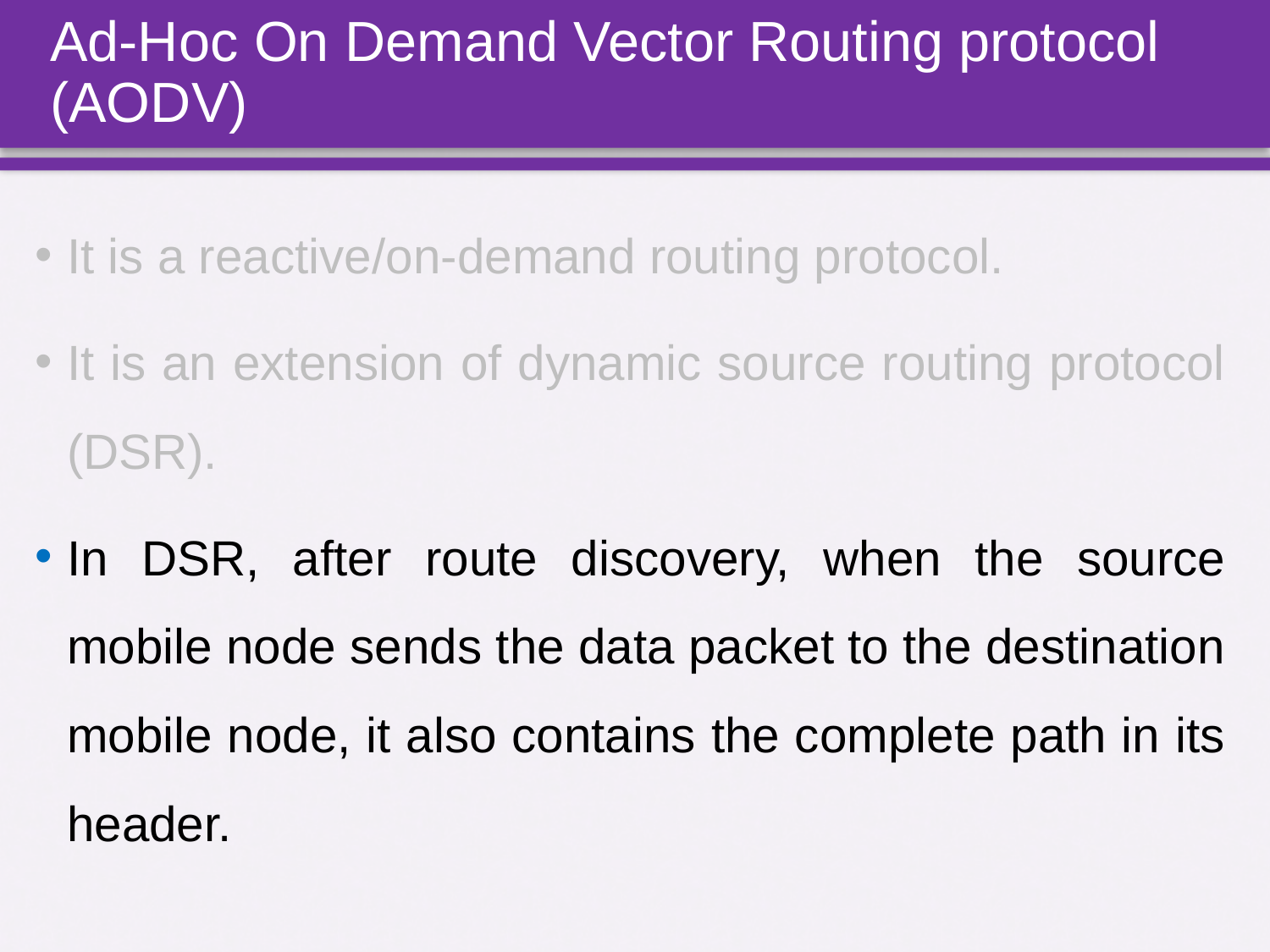

# Ad-Hoc On Demand Vector Routing protocol (AODV)
It is a reactive/on-demand routing protocol.
It is an extension of dynamic source routing protocol (DSR).
In DSR, after route discovery, when the source mobile node sends the data packet to the destination mobile node, it also contains the complete path in its header.